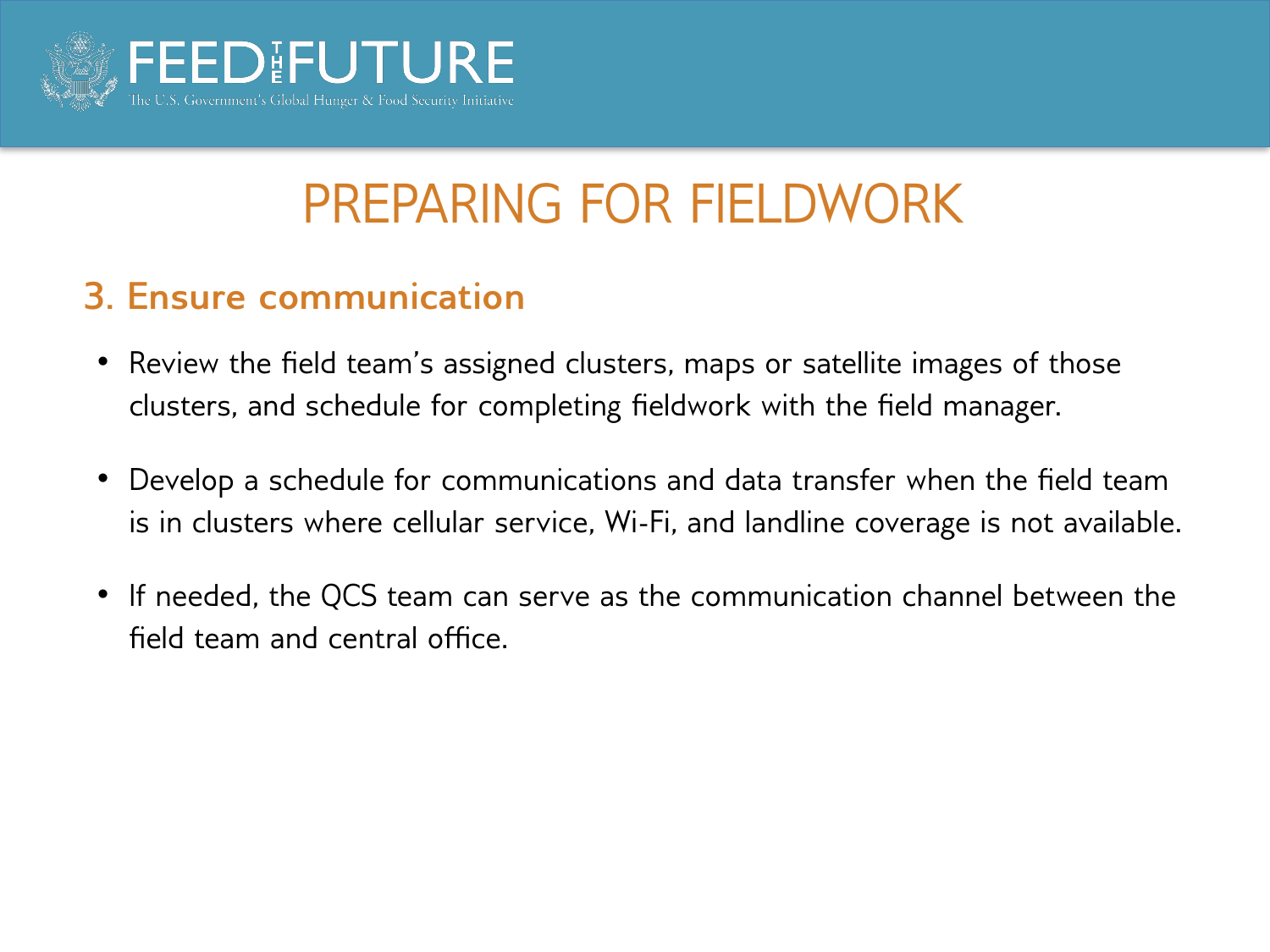

# Preparing for fieldwork
3. Ensure communication
Review the field team’s assigned clusters, maps or satellite images of those clusters, and schedule for completing fieldwork with the field manager.
Develop a schedule for communications and data transfer when the field team is in clusters where cellular service, Wi-Fi, and landline coverage is not available.
If needed, the QCS team can serve as the communication channel between the field team and central office.